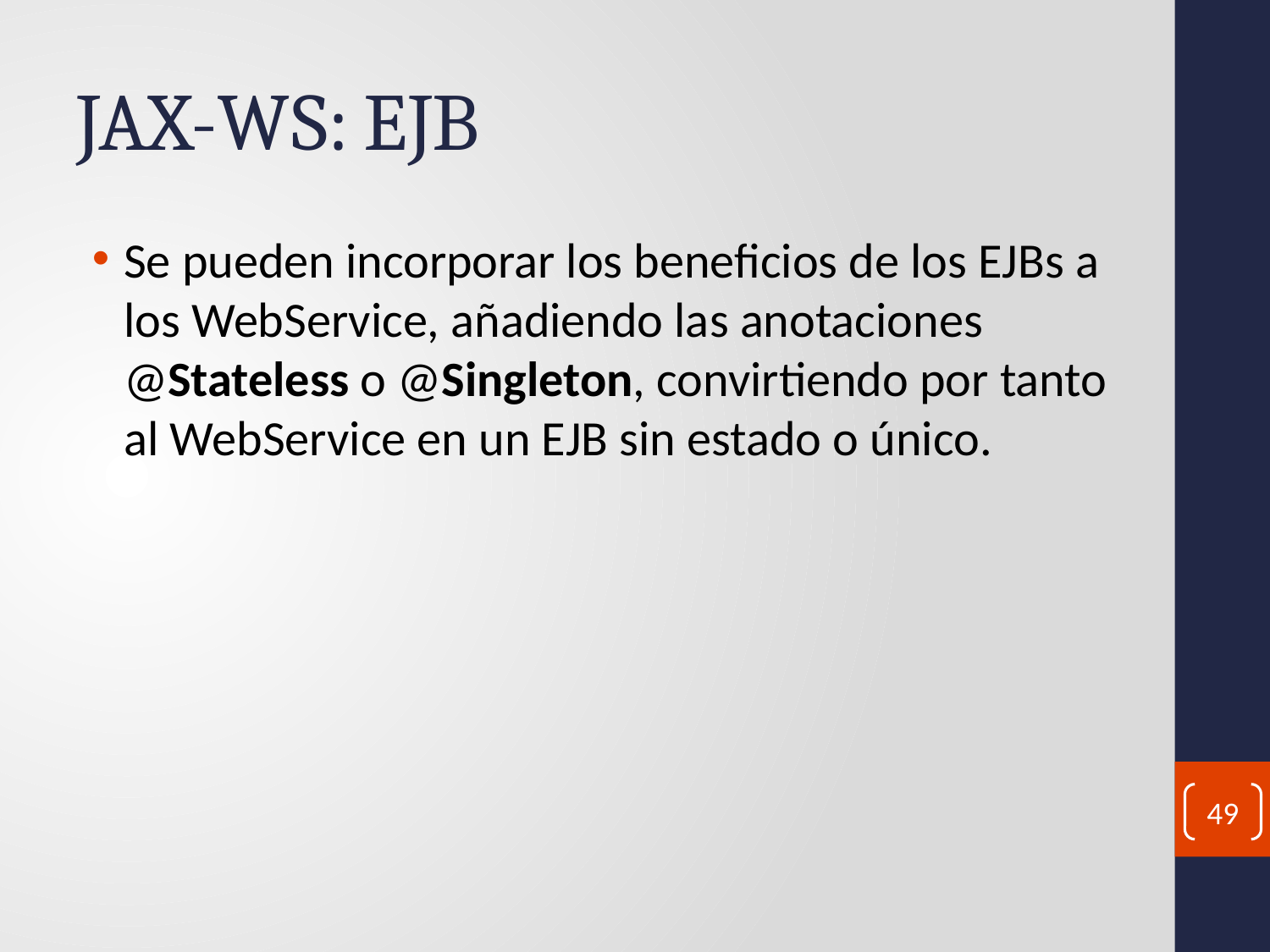

# JAX-WS: EJB
Se pueden incorporar los beneficios de los EJBs a los WebService, añadiendo las anotaciones @Stateless o @Singleton, convirtiendo por tanto al WebService en un EJB sin estado o único.
49